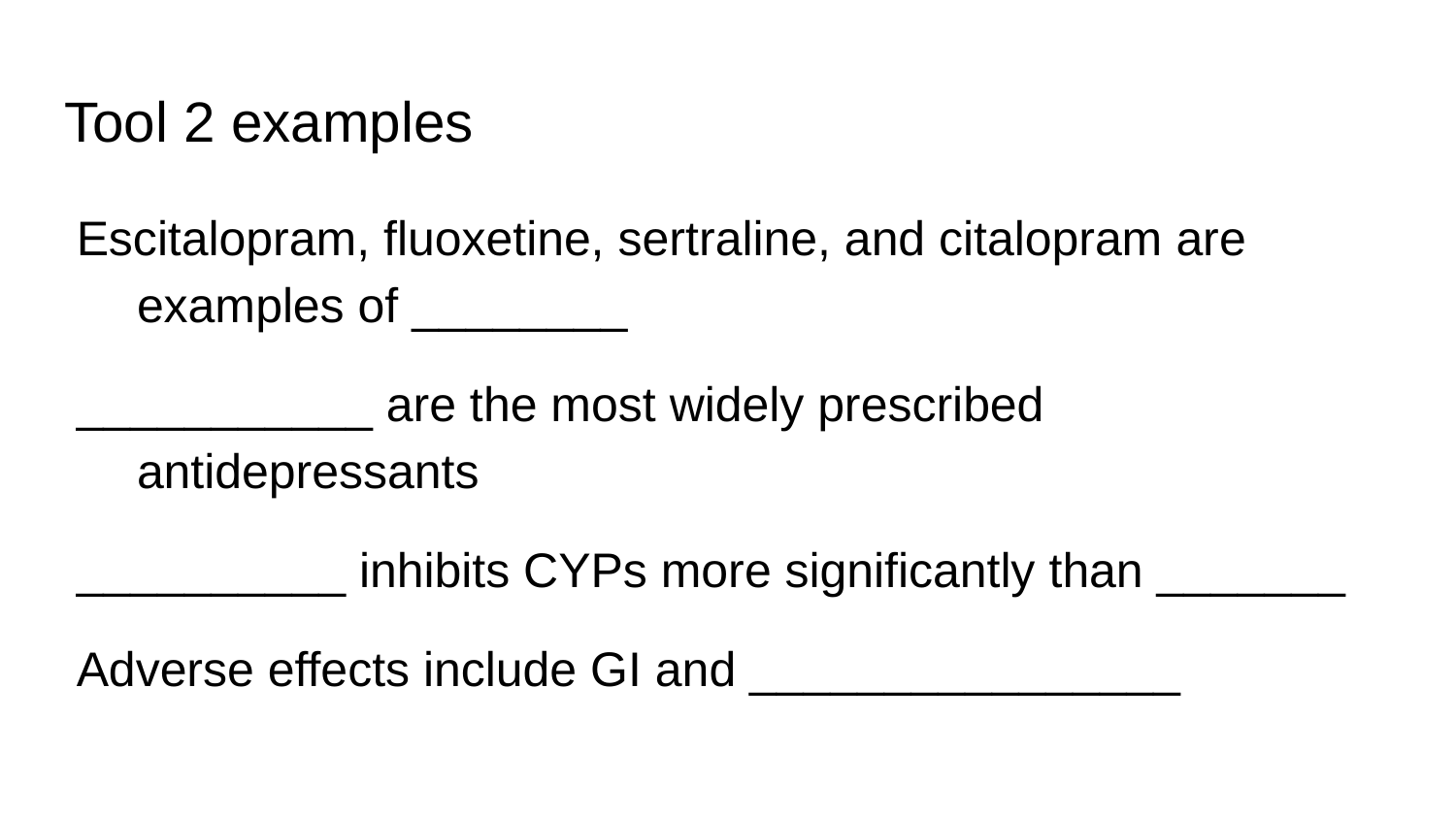

# Tool 2 examples
Escitalopram, fluoxetine, sertraline, and citalopram are examples of ________
___________ are the most widely prescribed antidepressants
__________ inhibits CYPs more significantly than _______
Adverse effects include GI and ________________